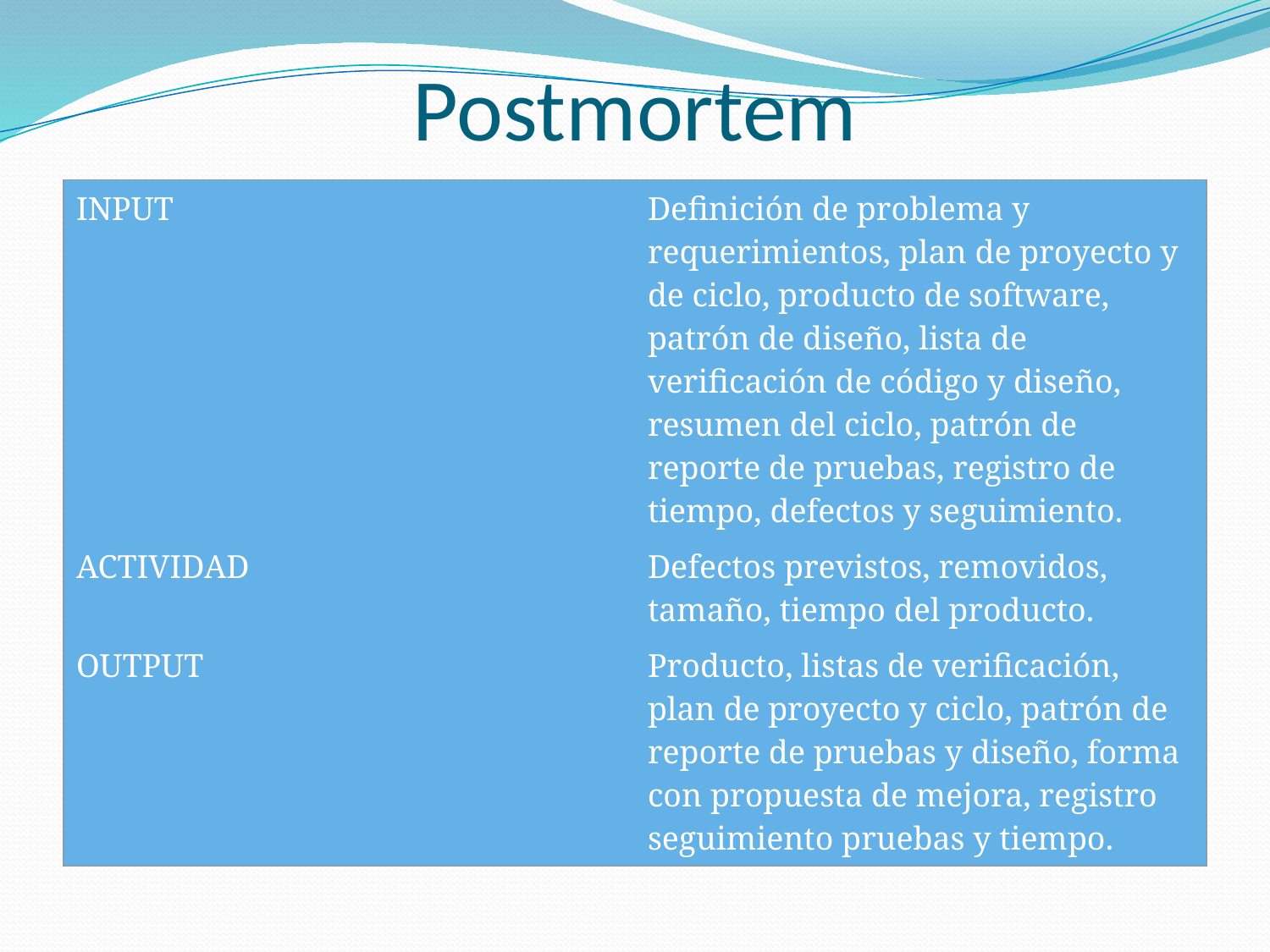

# Postmortem
| INPUT | Definición de problema y requerimientos, plan de proyecto y de ciclo, producto de software, patrón de diseño, lista de verificación de código y diseño, resumen del ciclo, patrón de reporte de pruebas, registro de tiempo, defectos y seguimiento. |
| --- | --- |
| ACTIVIDAD | Defectos previstos, removidos, tamaño, tiempo del producto. |
| OUTPUT | Producto, listas de verificación, plan de proyecto y ciclo, patrón de reporte de pruebas y diseño, forma con propuesta de mejora, registro seguimiento pruebas y tiempo. |